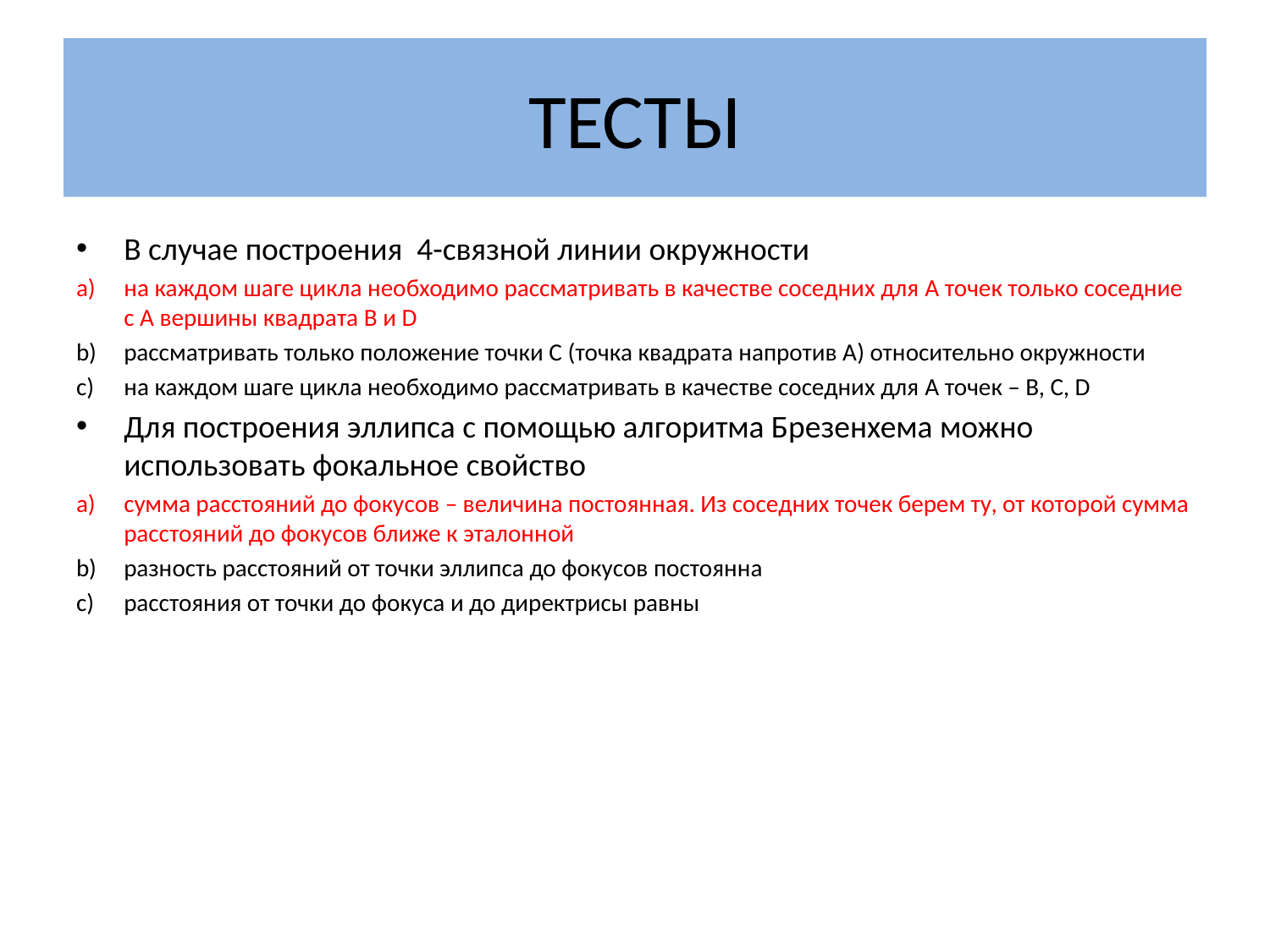

# ТЕСТЫ
В случае построения  4-связной линии окружности
на каждом шаге цикла необходимо рассматривать в качестве соседних для A точек только соседние с A вершины квадрата B и D
рассматривать только положение точки С (точка квадрата напротив A) относительно окружности
на каждом шаге цикла необходимо рассматривать в качестве соседних для A точек – B, C, D
Для построения эллипса с помощью алгоритма Брезенхема можно использовать фокальное свойство
сумма расстояний до фокусов – величина постоянная. Из соседних точек берем ту, от которой сумма расстояний до фокусов ближе к эталонной
разность расстояний от точки эллипса до фокусов постоянна
расстояния от точки до фокуса и до директрисы равны